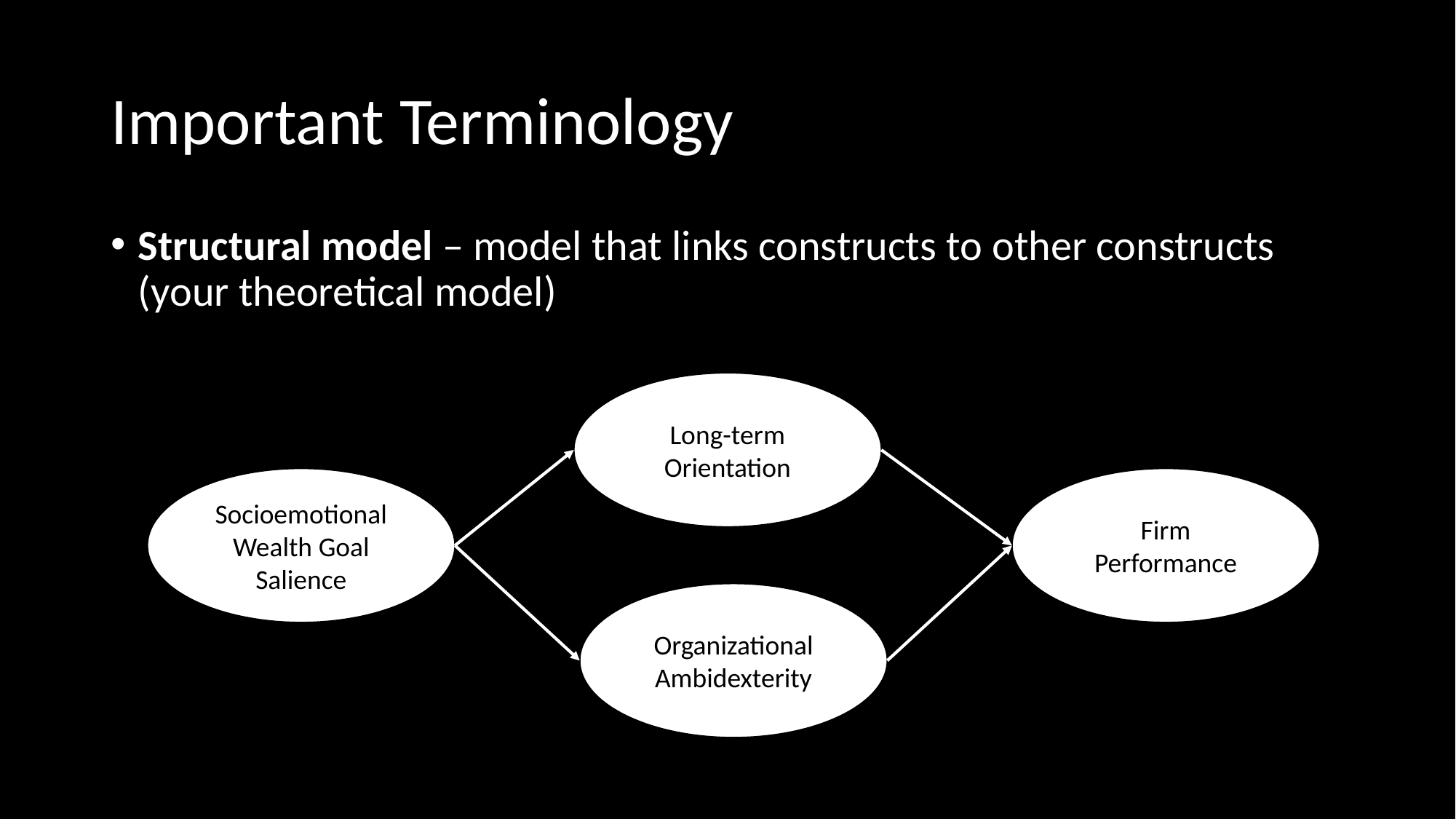

# Important Terminology
Structural model – model that links constructs to other constructs (your theoretical model)
Long-term Orientation
Socioemotional Wealth Goal Salience
Firm Performance
Organizational Ambidexterity